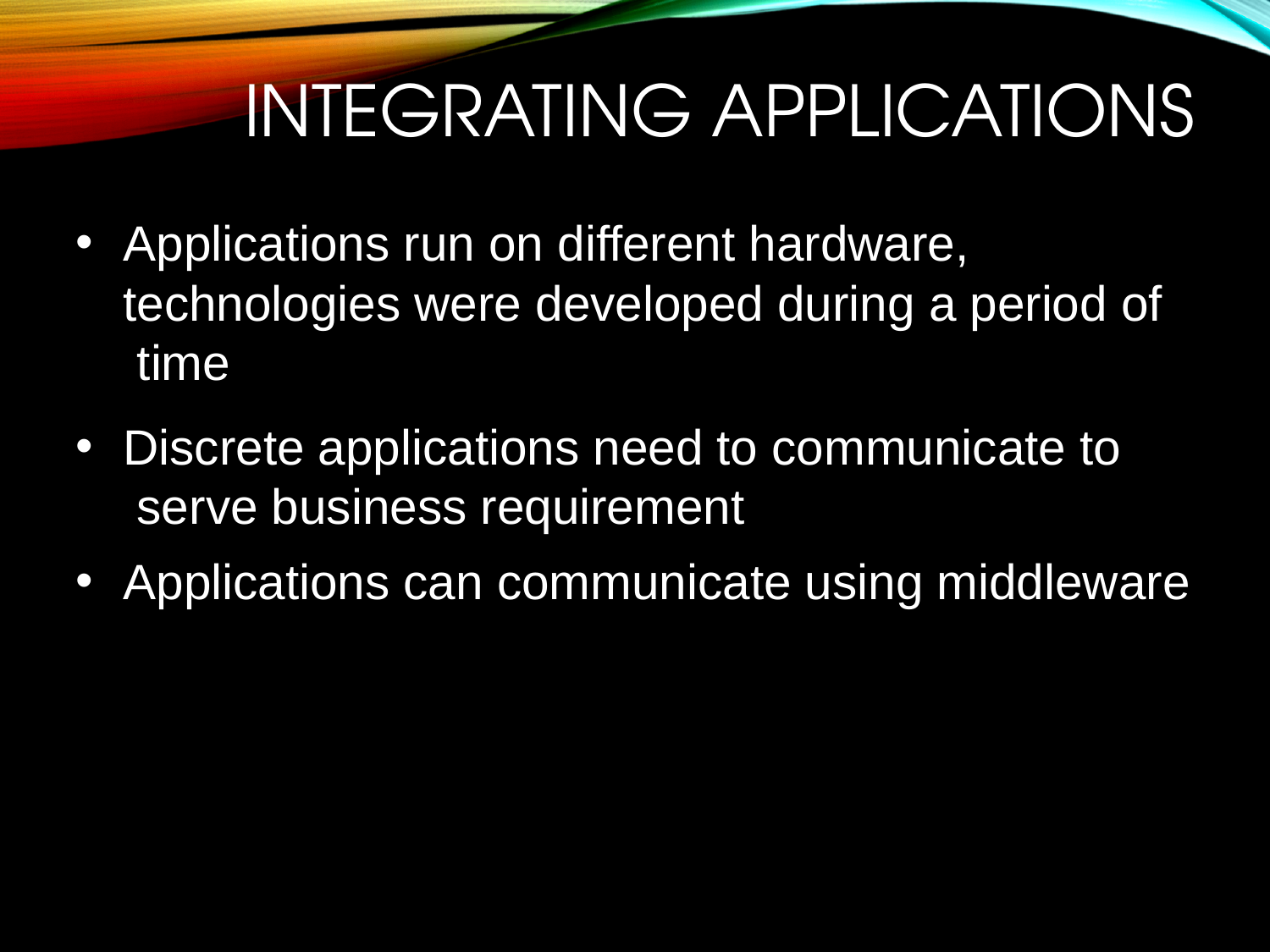

# INTEGRATING APPLICATIONS
Applications run on different hardware,  technologies were developed during a period of  time
Discrete applications need to communicate to  serve business requirement
Applications can communicate using middleware